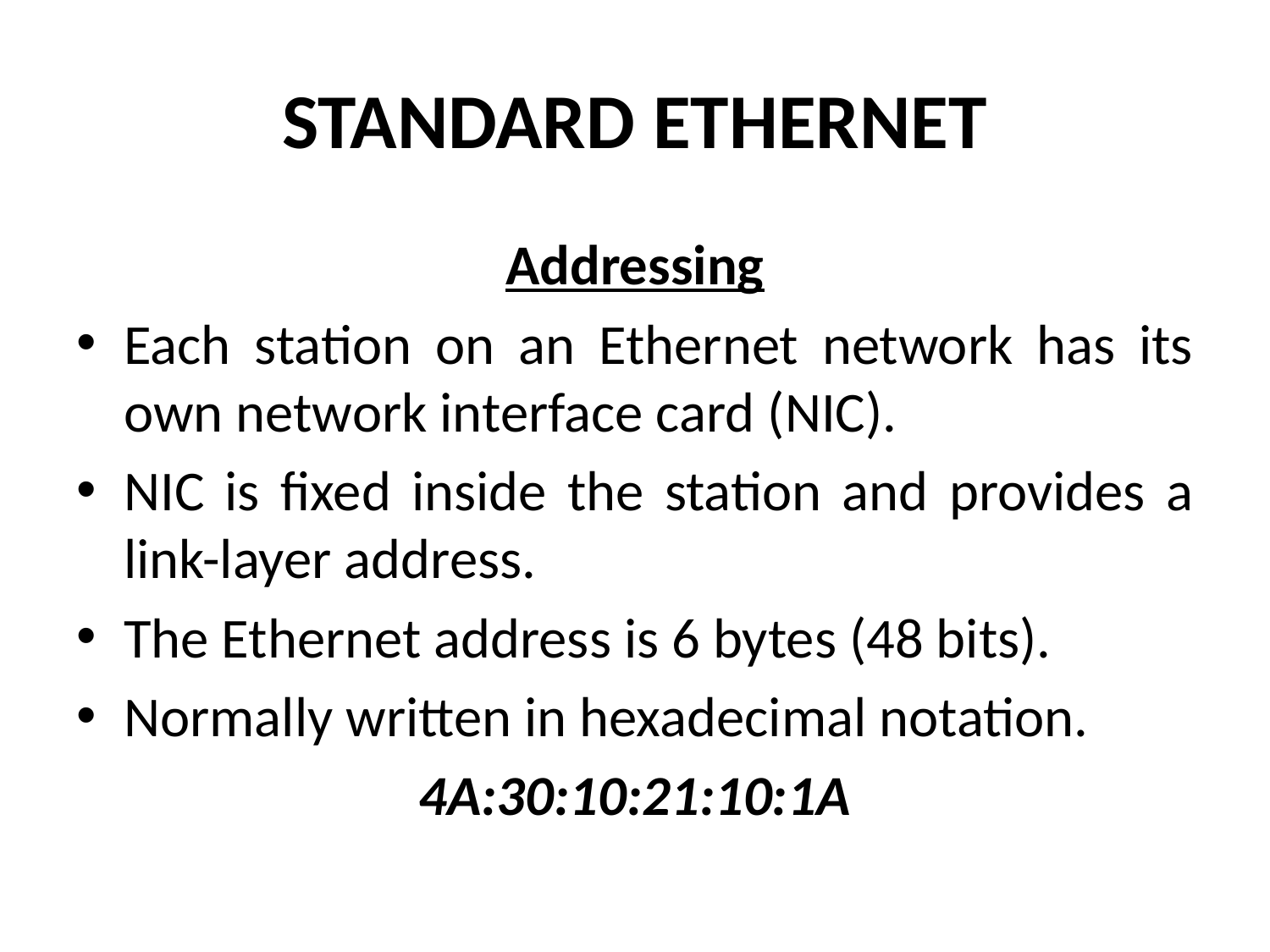

# STANDARD ETHERNET
Addressing
Each station on an Ethernet network has its own network interface card (NIC).
NIC is fixed inside the station and provides a link-layer address.
The Ethernet address is 6 bytes (48 bits).
Normally written in hexadecimal notation.
4A:30:10:21:10:1A